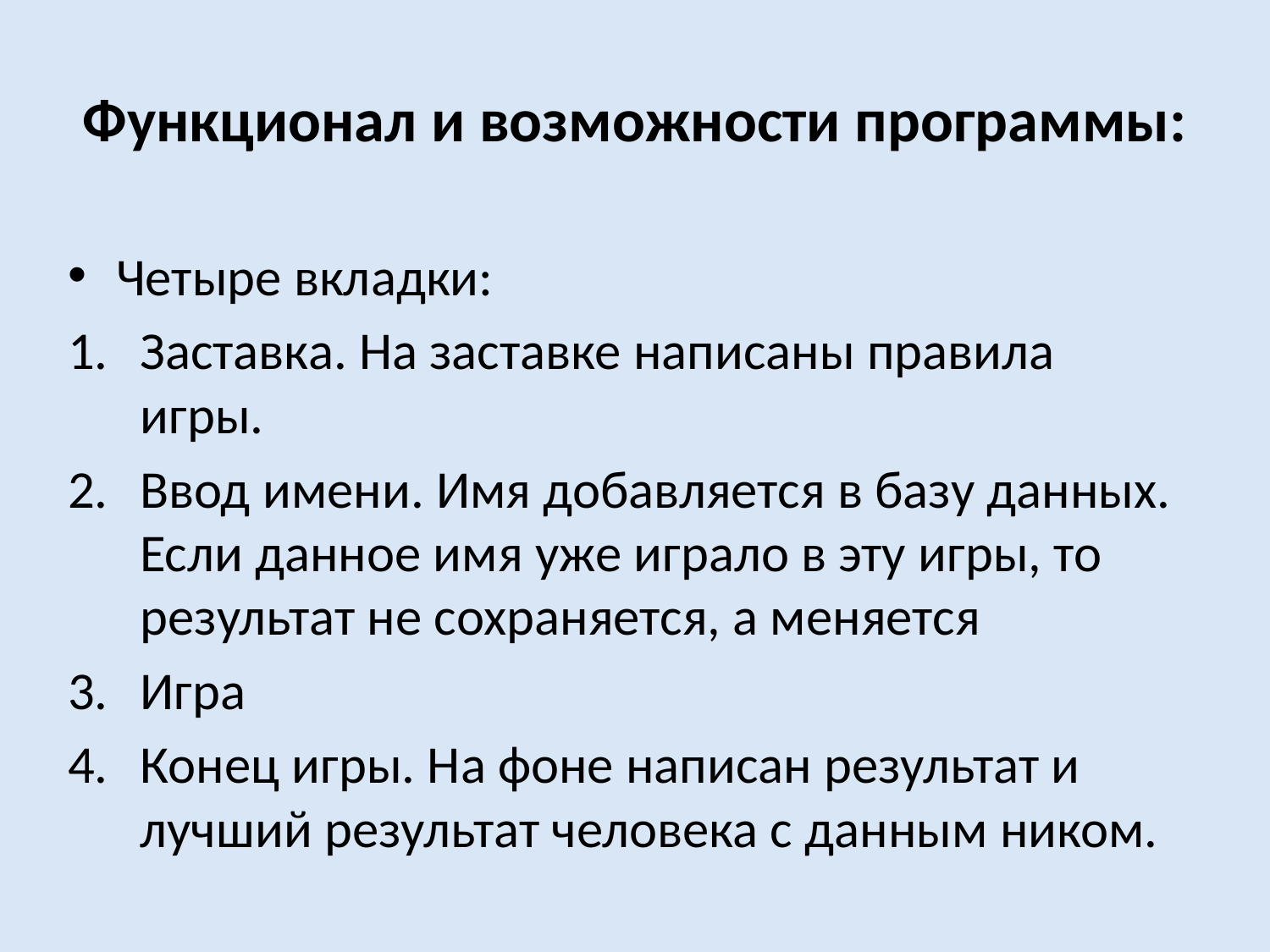

# Функционал и возможности программы:
Четыре вкладки:
Заставка. На заставке написаны правила игры.
Ввод имени. Имя добавляется в базу данных. Если данное имя уже играло в эту игры, то результат не сохраняется, а меняется
Игра
Конец игры. На фоне написан результат и лучший результат человека с данным ником.